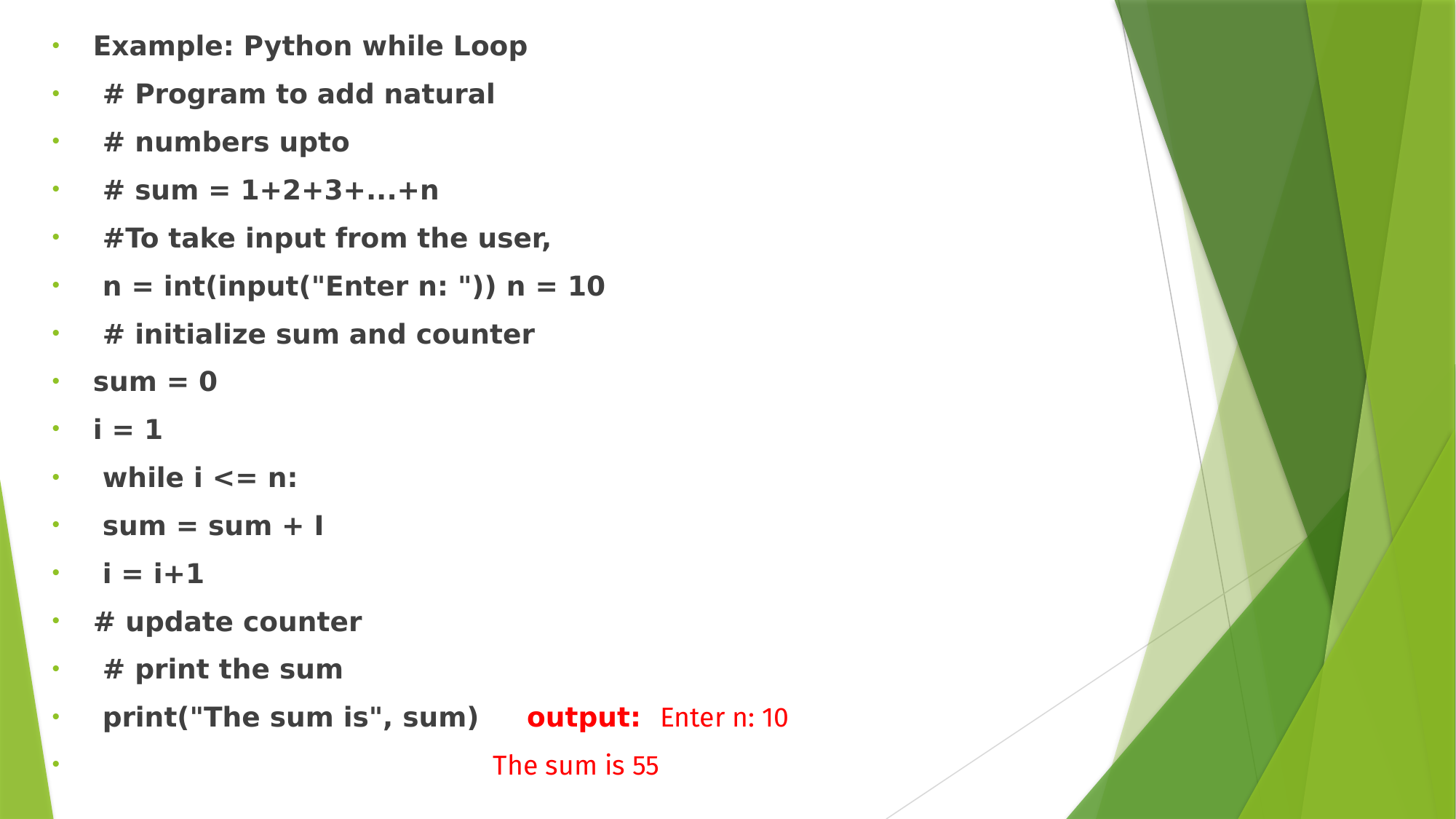

Example: Python while Loop
 # Program to add natural
 # numbers upto
 # sum = 1+2+3+...+n
 #To take input from the user,
 n = int(input("Enter n: ")) n = 10
 # initialize sum and counter
sum = 0
i = 1
 while i <= n:
 sum = sum + I
 i = i+1
# update counter
 # print the sum
 print("The sum is", sum)     output:  Enter n: 10
                                                       The sum is 55